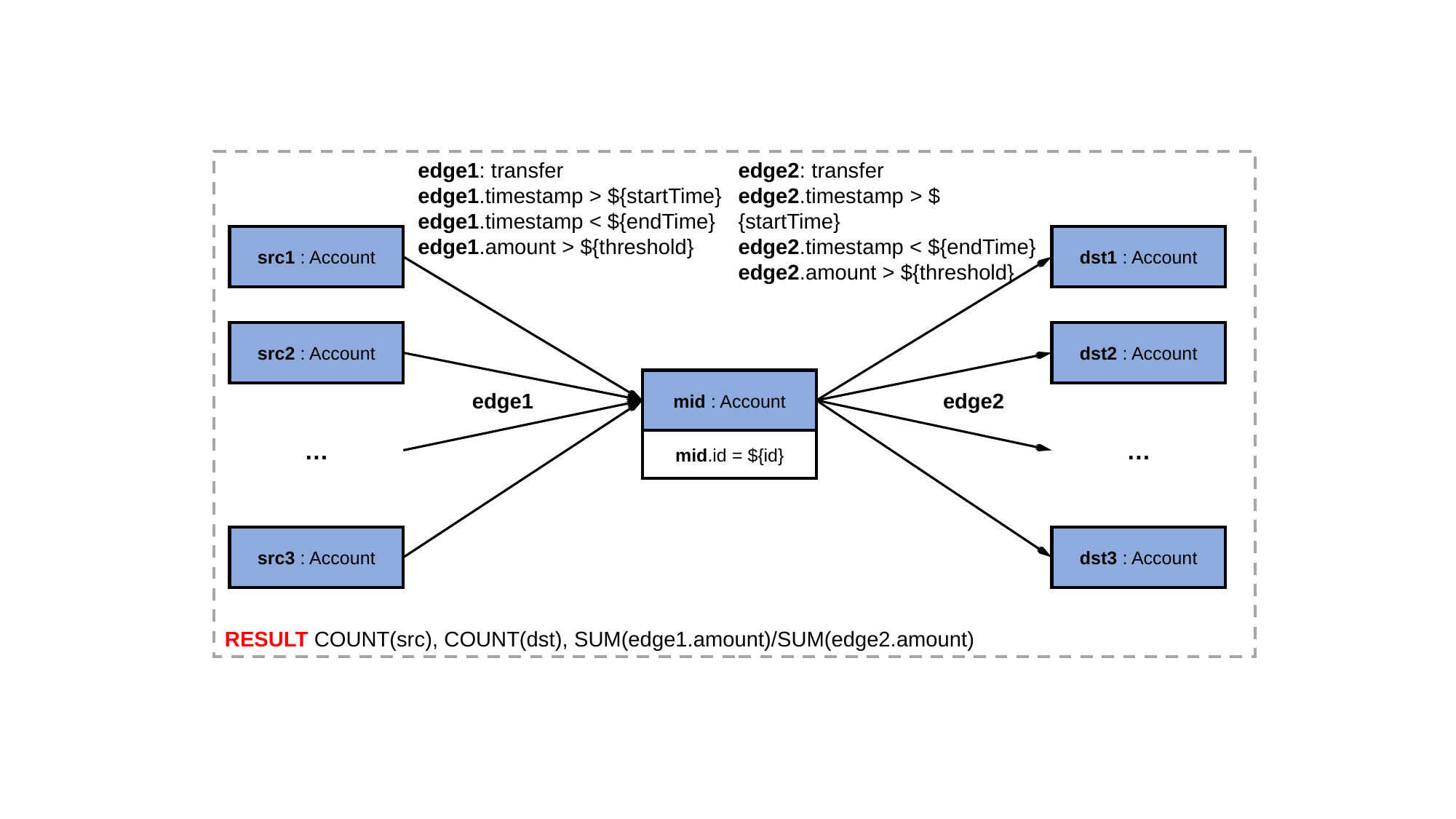

RESULT COUNT(src), COUNT(dst), SUM(edge1.amount)/SUM(edge2.amount)
edge2: transfer
edge2.timestamp > ${startTime}
edge2.timestamp < ${endTime}
edge2.amount > ${threshold}
edge1: transfer
edge1.timestamp > ${startTime}
edge1.timestamp < ${endTime}
edge1.amount > ${threshold}
src1 : Account
dst1 : Account
src2 : Account
dst2 : Account
edge1
mid : Account
mid.id = ${id}
edge2
…
…
src3 : Account
dst3 : Account